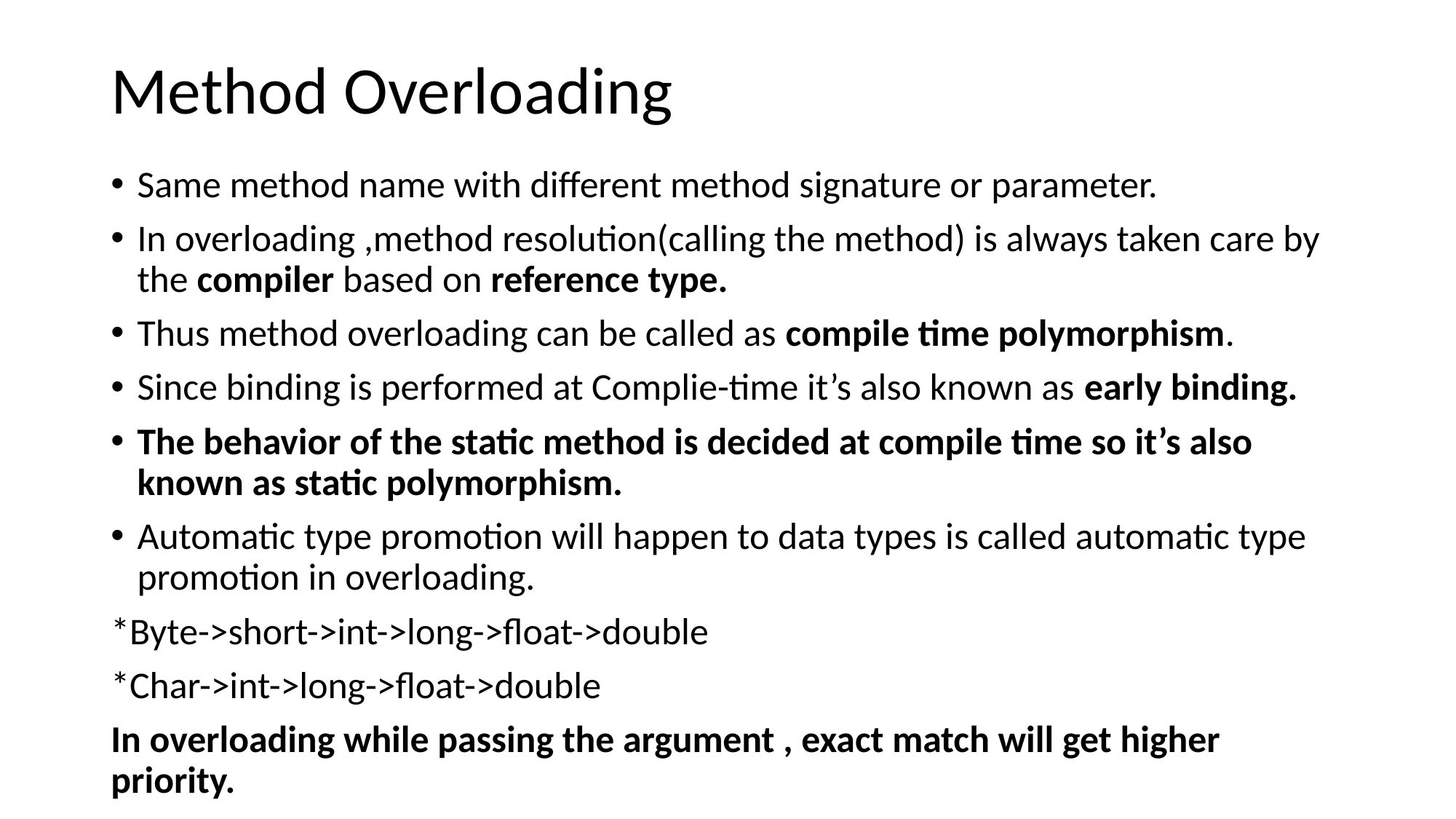

# Method Overloading
Same method name with different method signature or parameter.
In overloading ,method resolution(calling the method) is always taken care by the compiler based on reference type.
Thus method overloading can be called as compile time polymorphism.
Since binding is performed at Complie-time it’s also known as early binding.
The behavior of the static method is decided at compile time so it’s also known as static polymorphism.
Automatic type promotion will happen to data types is called automatic type promotion in overloading.
*Byte->short->int->long->float->double
*Char->int->long->float->double
In overloading while passing the argument , exact match will get higher priority.